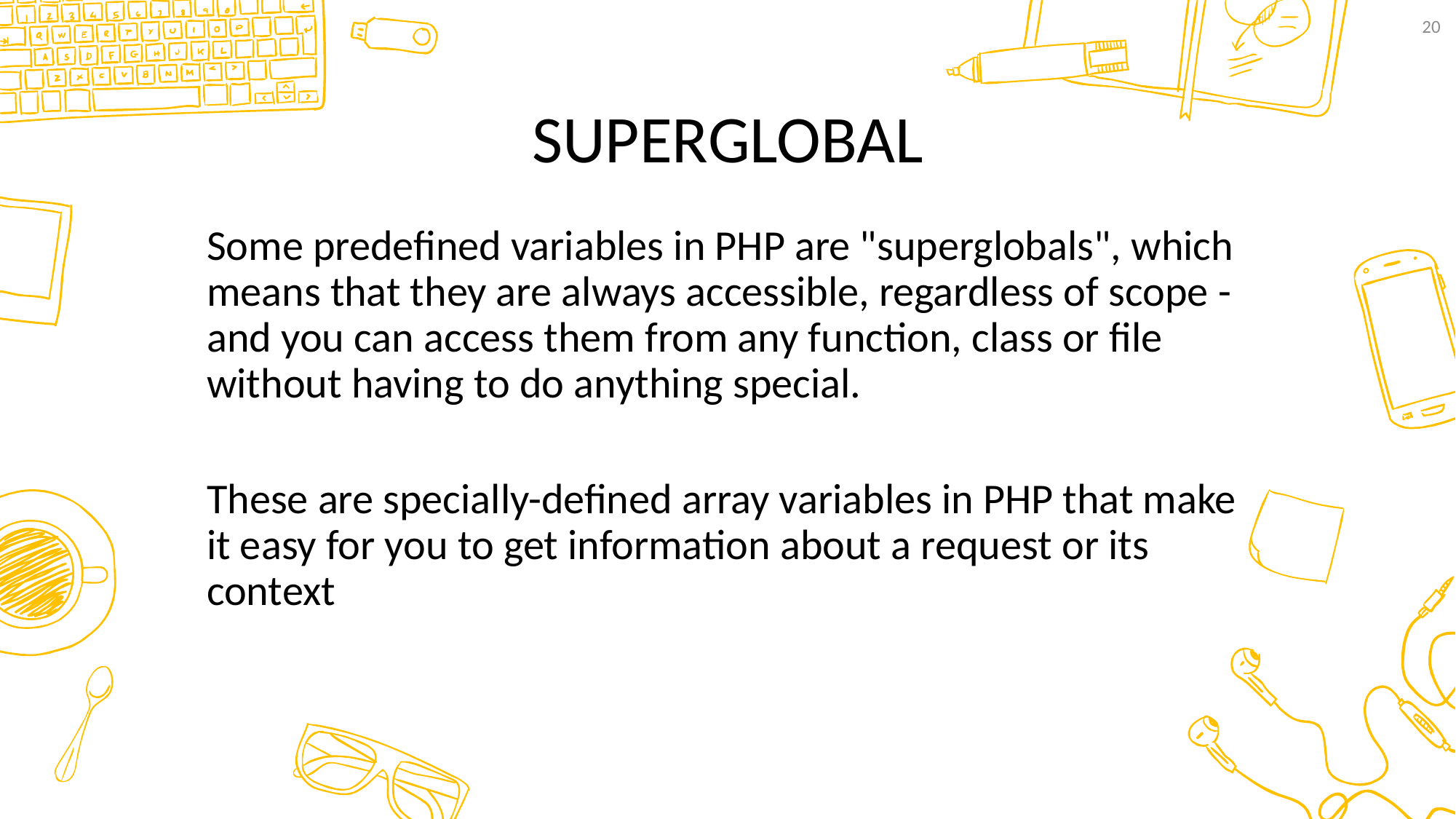

20
# SUPERGLOBAL
Some predefined variables in PHP are "superglobals", which means that they are always accessible, regardless of scope - and you can access them from any function, class or file without having to do anything special.

These are specially-defined array variables in PHP that make it easy for you to get information about a request or its context